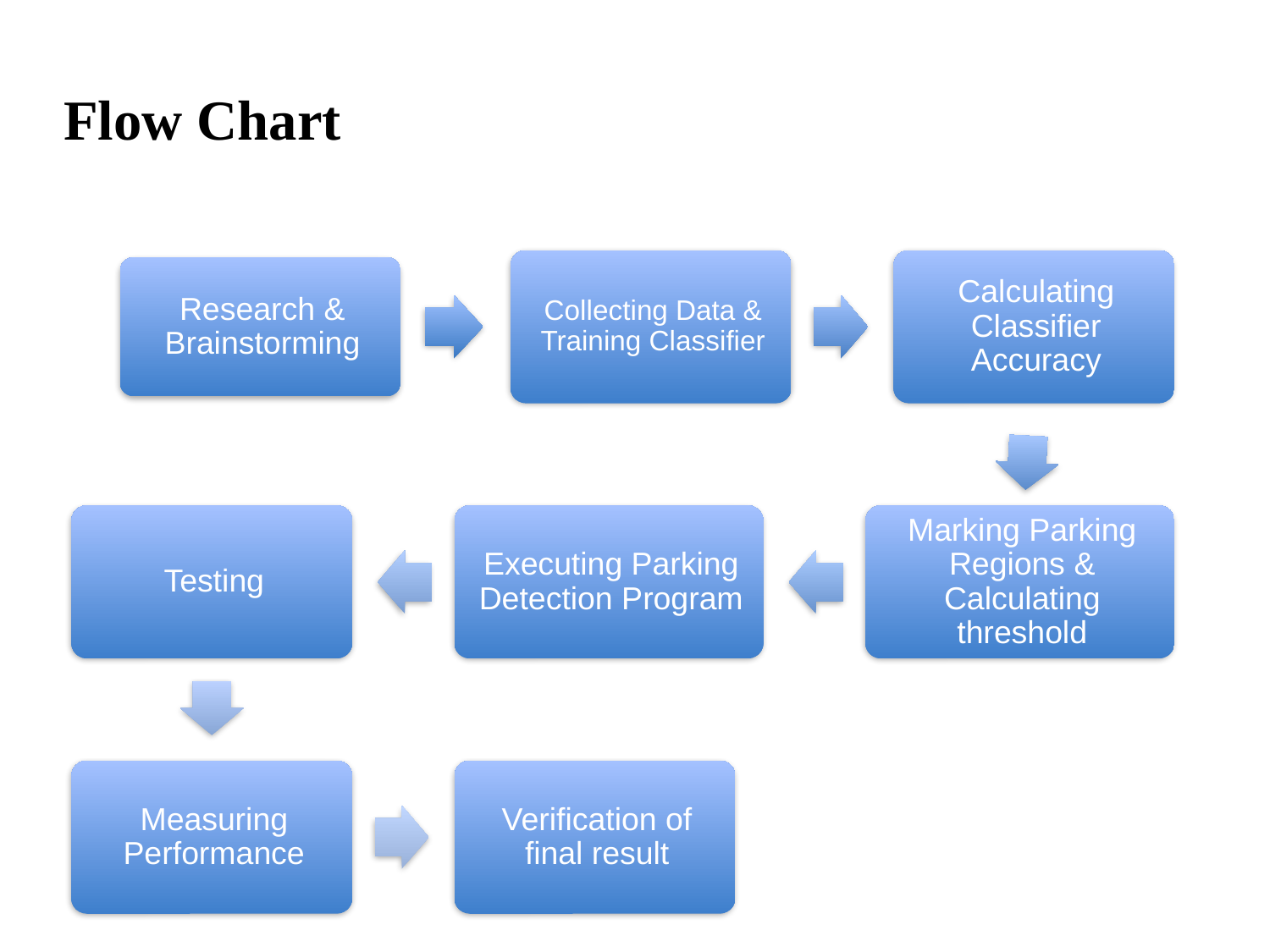

# Flow Chart
Research & Brainstorming

Collecting Data & Training Classifier

Calculating Classifier Accuracy

Marking Parking Regions & Calculating threshold

Executing Parking Detection Program

Testing

Measuring Performance

Verification of final result